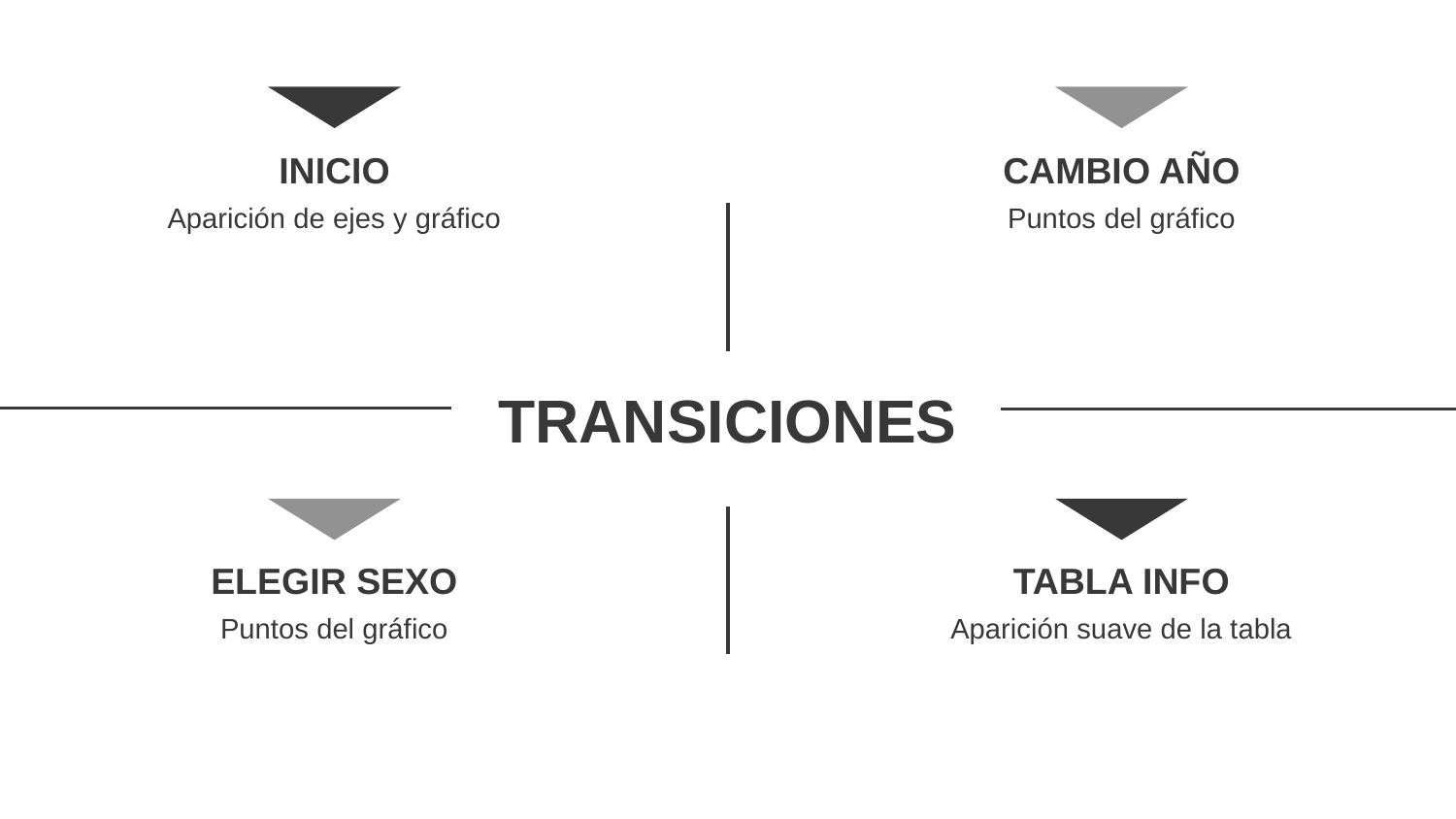

INICIO
CAMBIO AÑO
Aparición de ejes y gráfico

Puntos del gráfico

# TRANSICIONES

ELEGIR SEXO
TABLA INFO
Aparición suave de la tabla

Puntos del gráfico